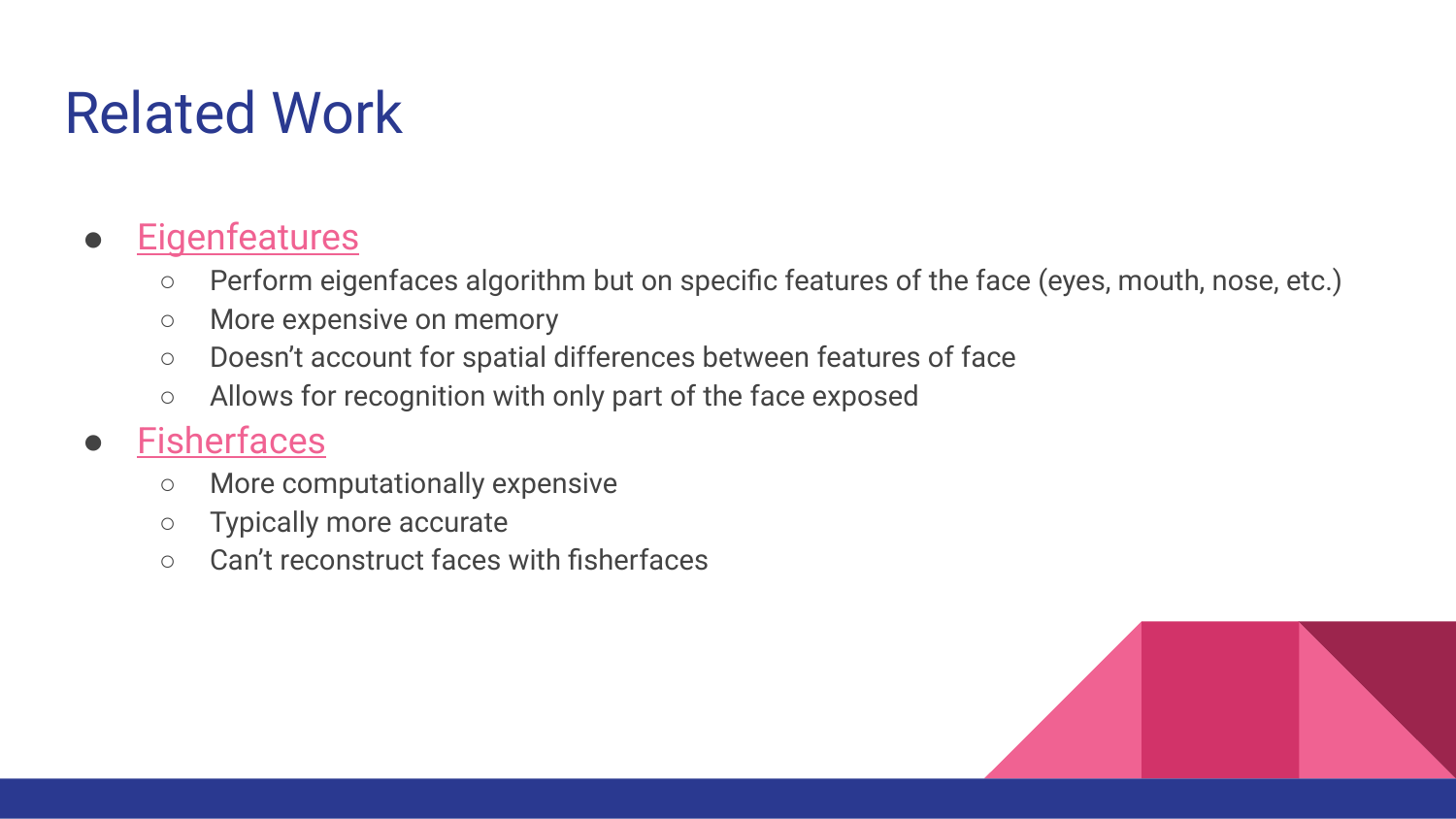

# Related Work
Eigenfeatures
Perform eigenfaces algorithm but on specific features of the face (eyes, mouth, nose, etc.)
More expensive on memory
Doesn’t account for spatial differences between features of face
Allows for recognition with only part of the face exposed
Fisherfaces
More computationally expensive
Typically more accurate
Can’t reconstruct faces with fisherfaces